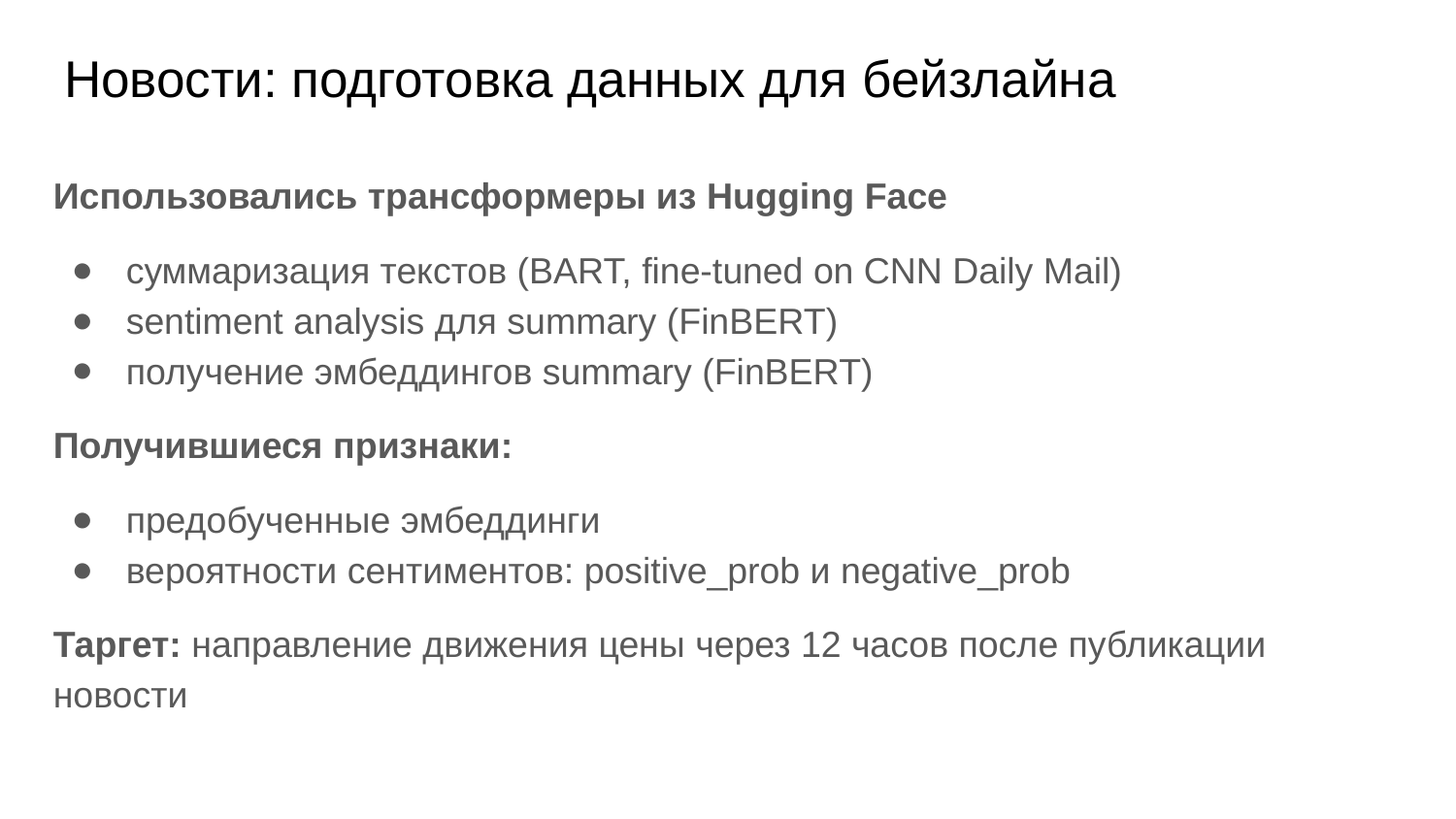

# Новости: подготовка данных для бейзлайна
Использовались трансформеры из Hugging Face
суммаризация текстов (BART, fine-tuned on CNN Daily Mail)
sentiment analysis для summary (FinBERT)
получение эмбеддингов summary (FinBERT)
Получившиеся признаки:
предобученные эмбеддинги
вероятности сентиментов: positive_prob и negative_prob
Таргет: направление движения цены через 12 часов после публикации новости